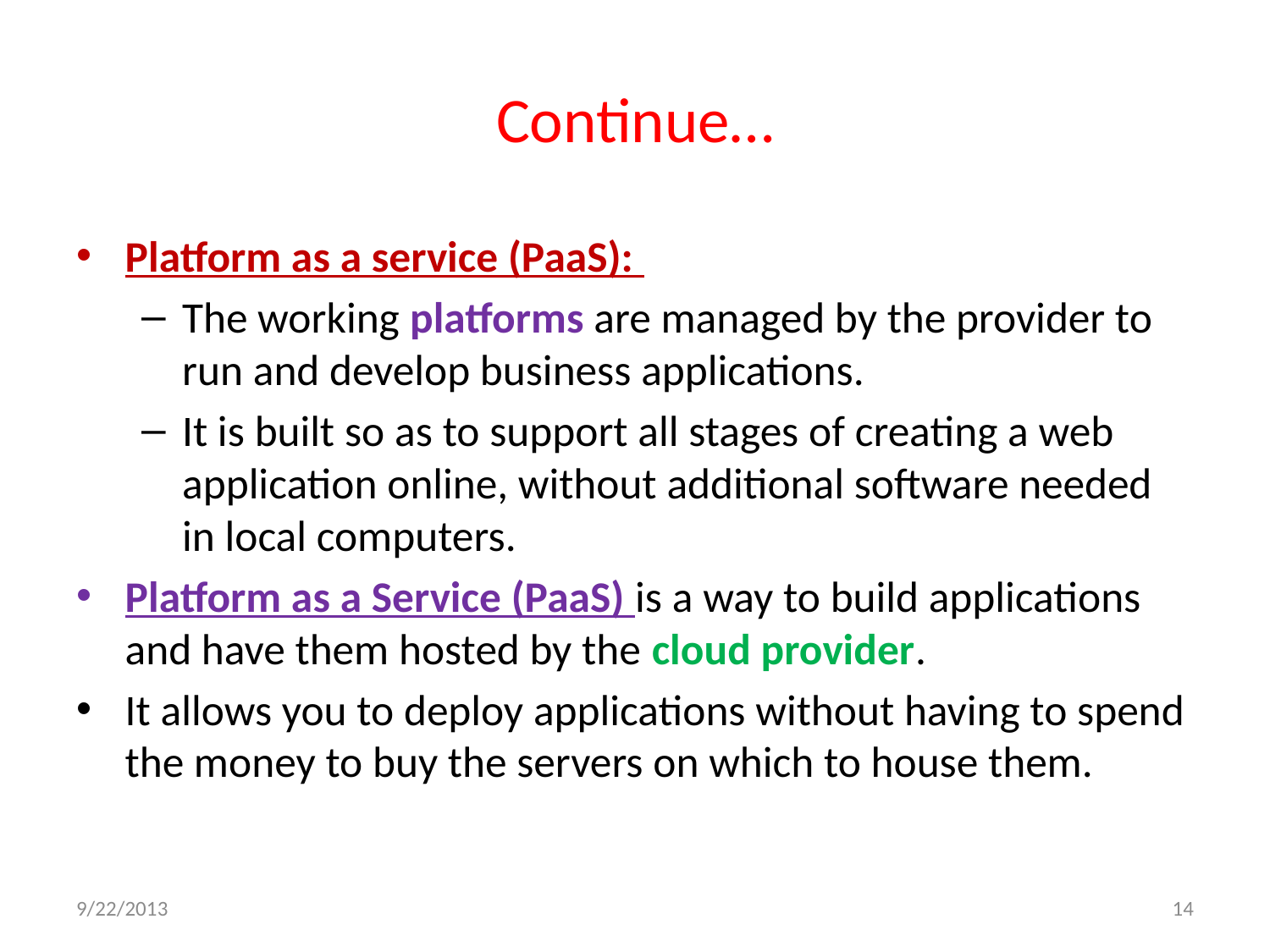

# Continue…
Platform as a service (PaaS):
The working platforms are managed by the provider to run and develop business applications.
It is built so as to support all stages of creating a web application online, without additional software needed in local computers.
Platform as a Service (PaaS) is a way to build applications and have them hosted by the cloud provider.
It allows you to deploy applications without having to spend the money to buy the servers on which to house them.

9/22/2013
14